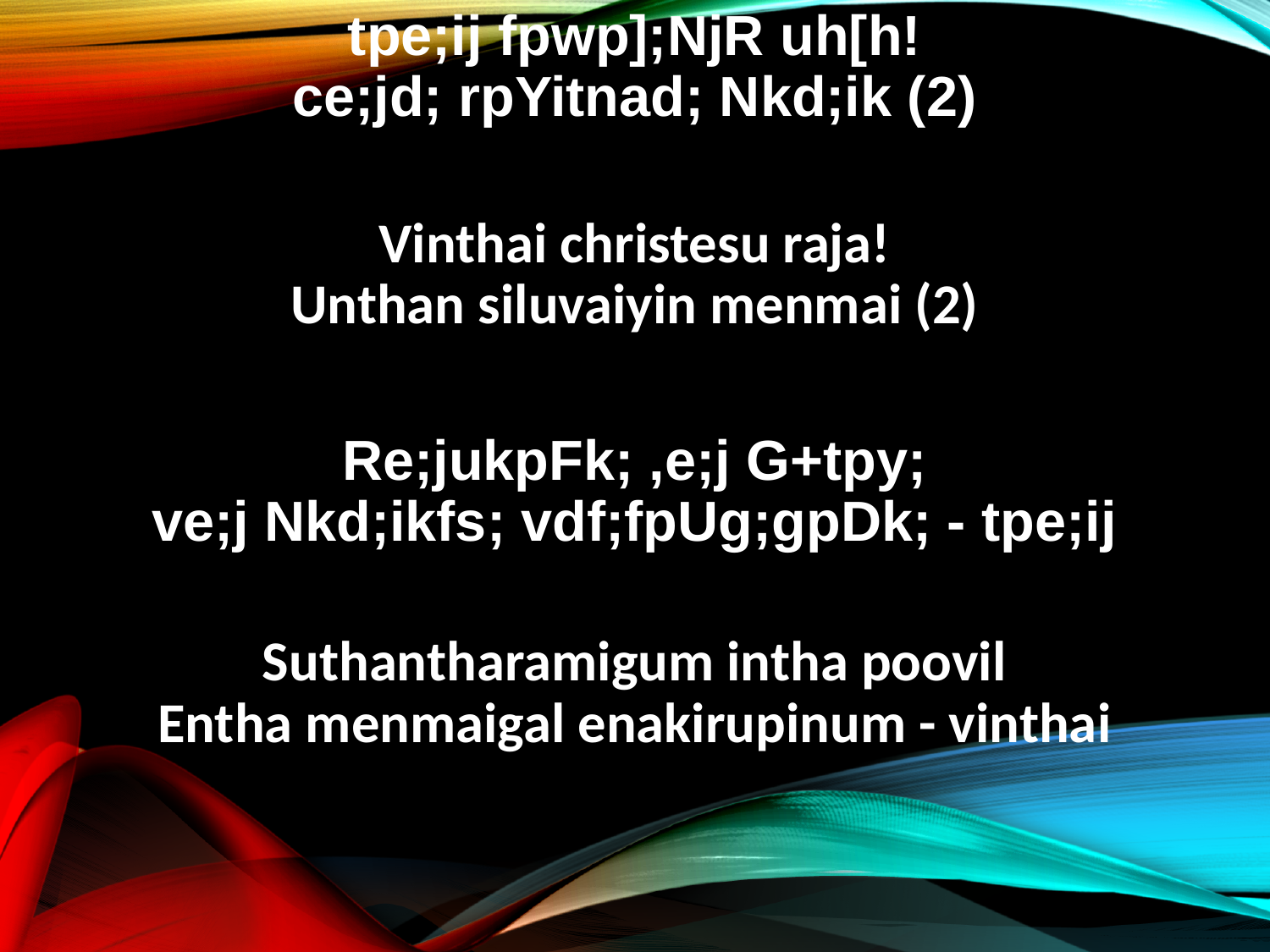

tpe;ij fpwp];NjR uh[h!
ce;jd; rpYitnad; Nkd;ik (2)
Vinthai christesu raja!
Unthan siluvaiyin menmai (2)

Re;jukpFk; ,e;j G+tpy;
ve;j Nkd;ikfs; vdf;fpUg;gpDk; - tpe;ij
Suthantharamigum intha poovil
Entha menmaigal enakirupinum - vinthai